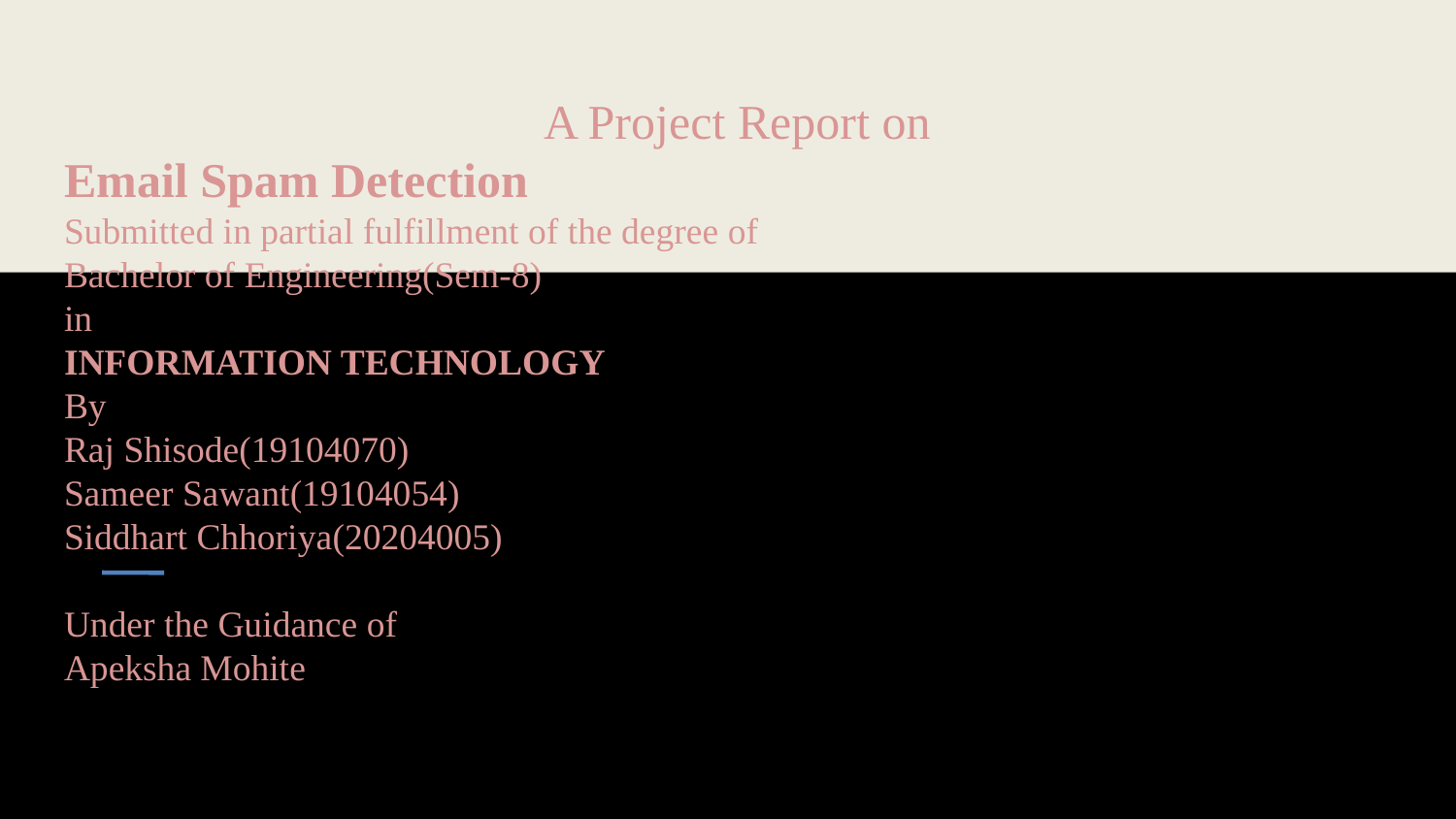

A Project Report on
Email Spam Detection
Submitted in partial fulfillment of the degree of
Bachelor of Engineering(Sem-8)
in
INFORMATION TECHNOLOGY
By
Raj Shisode(19104070)
Sameer Sawant(19104054)
Siddhart Chhoriya(20204005)
Under the Guidance of
Apeksha Mohite